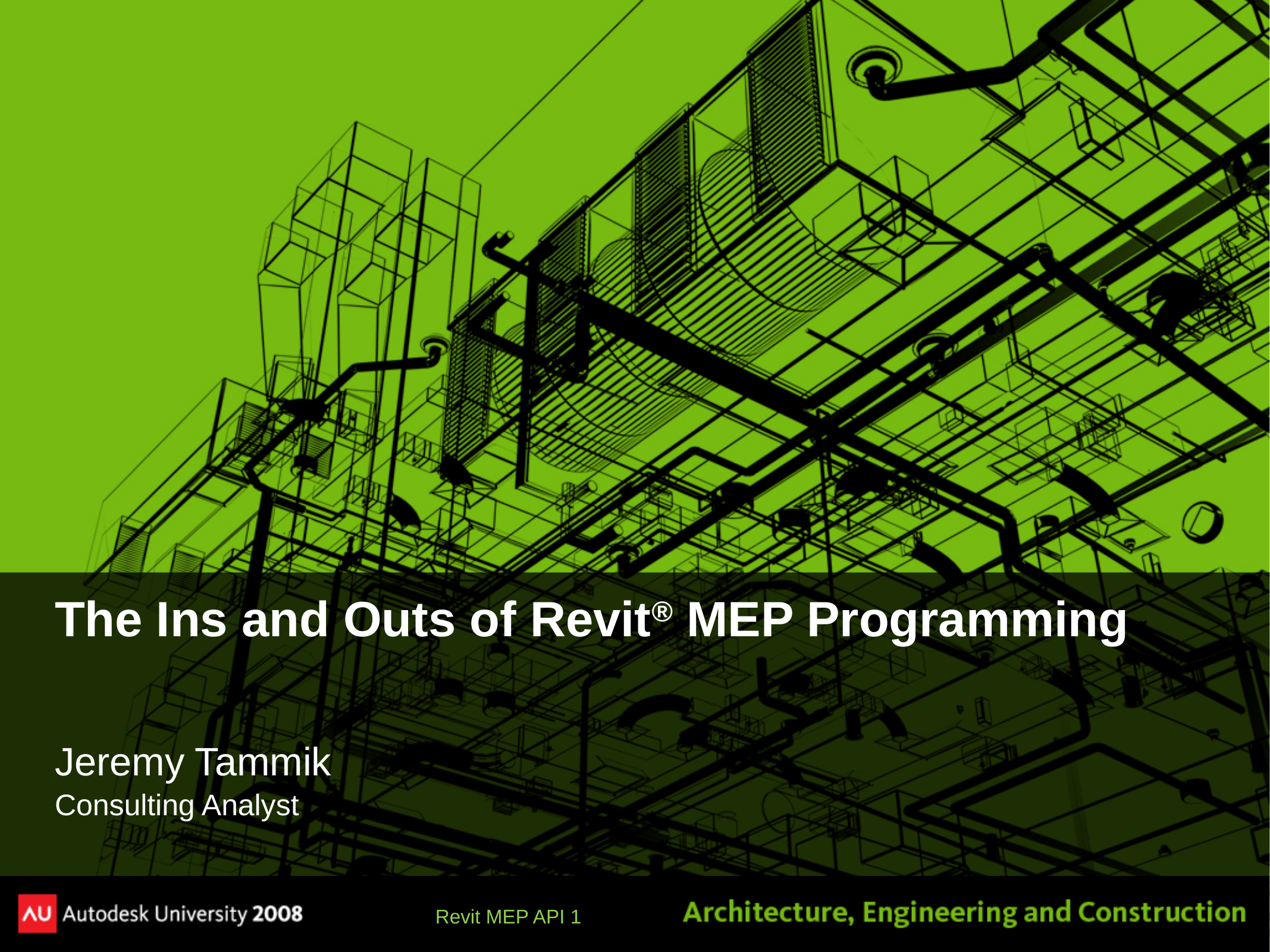

# The Ins and Outs of Revit® MEP Programming
Jeremy Tammik
Consulting Analyst